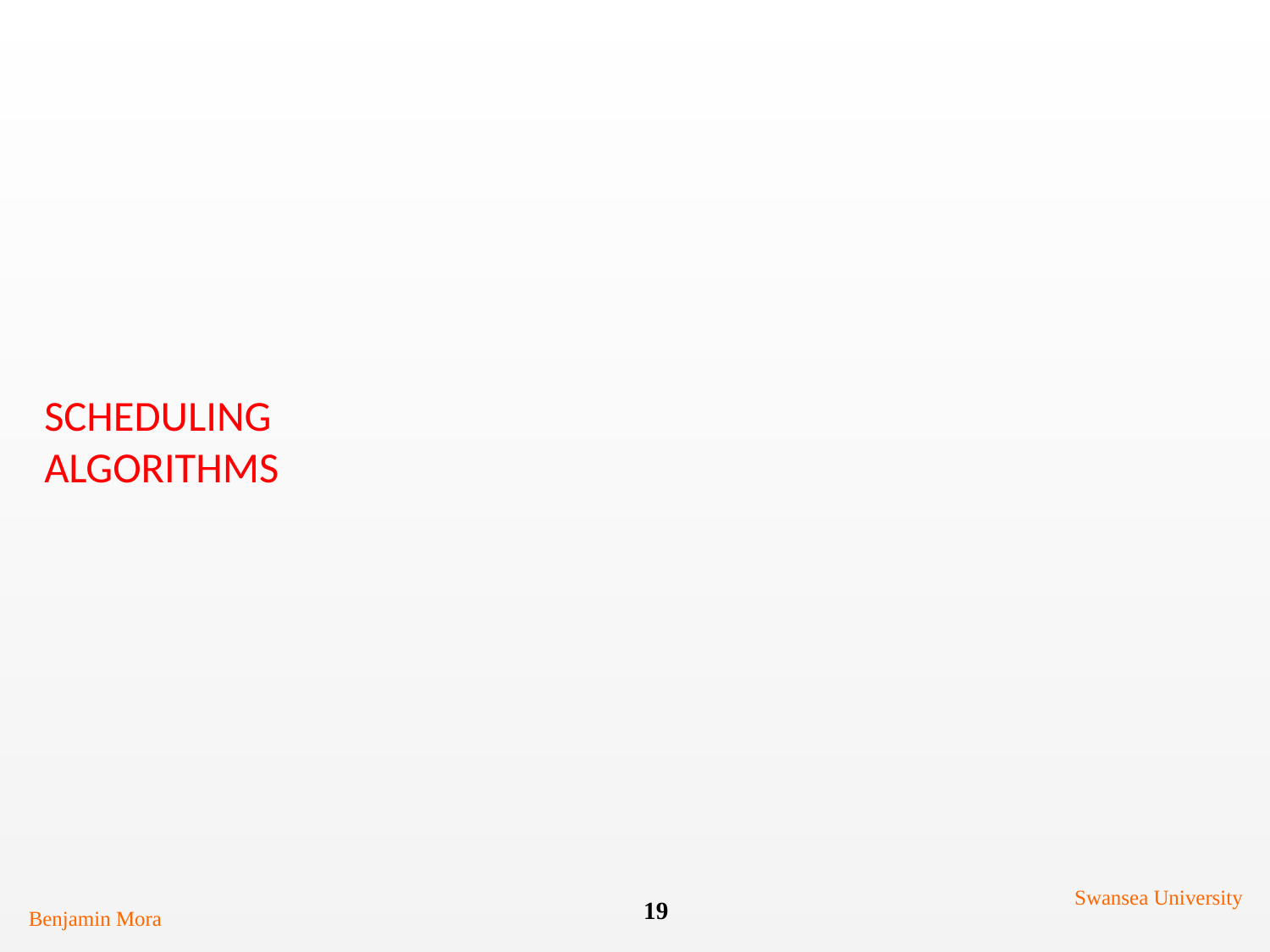

# Scheduling Algorithms
Swansea University
19
Benjamin Mora